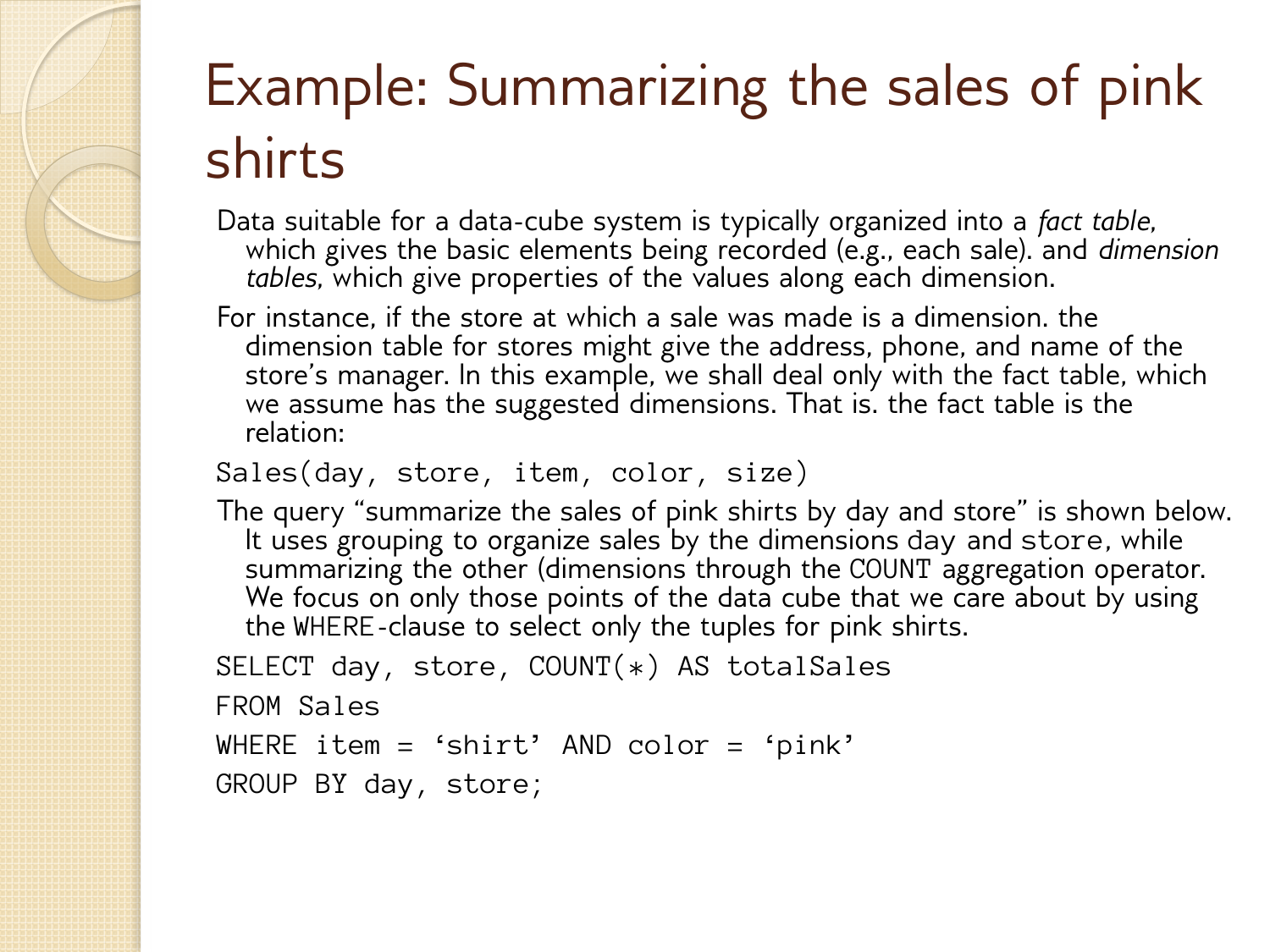

# Example: Summarizing the sales of pink shirts
Data suitable for a data-cube system is typically organized into a fact table, which gives the basic elements being recorded (e.g., each sale). and dimension tables, which give properties of the values along each dimension.
For instance, if the store at which a sale was made is a dimension. the dimension table for stores might give the address, phone, and name of the store’s manager. In this example, we shall deal only with the fact table, which we assume has the suggested dimensions. That is. the fact table is the relation:
Sales(day, store, item, color, size)
The query “summarize the sales of pink shirts by day and store” is shown below. It uses grouping to organize sales by the dimensions day and store, while summarizing the other (dimensions through the COUNT aggregation operator. We focus on only those points of the data cube that we care about by using the WHERE-clause to select only the tuples for pink shirts.
SELECT day, store, COUNT(*) AS totalSales
FROM Sales
WHERE item = ‘shirt’ AND color = ‘pink’
GROUP BY day, store;